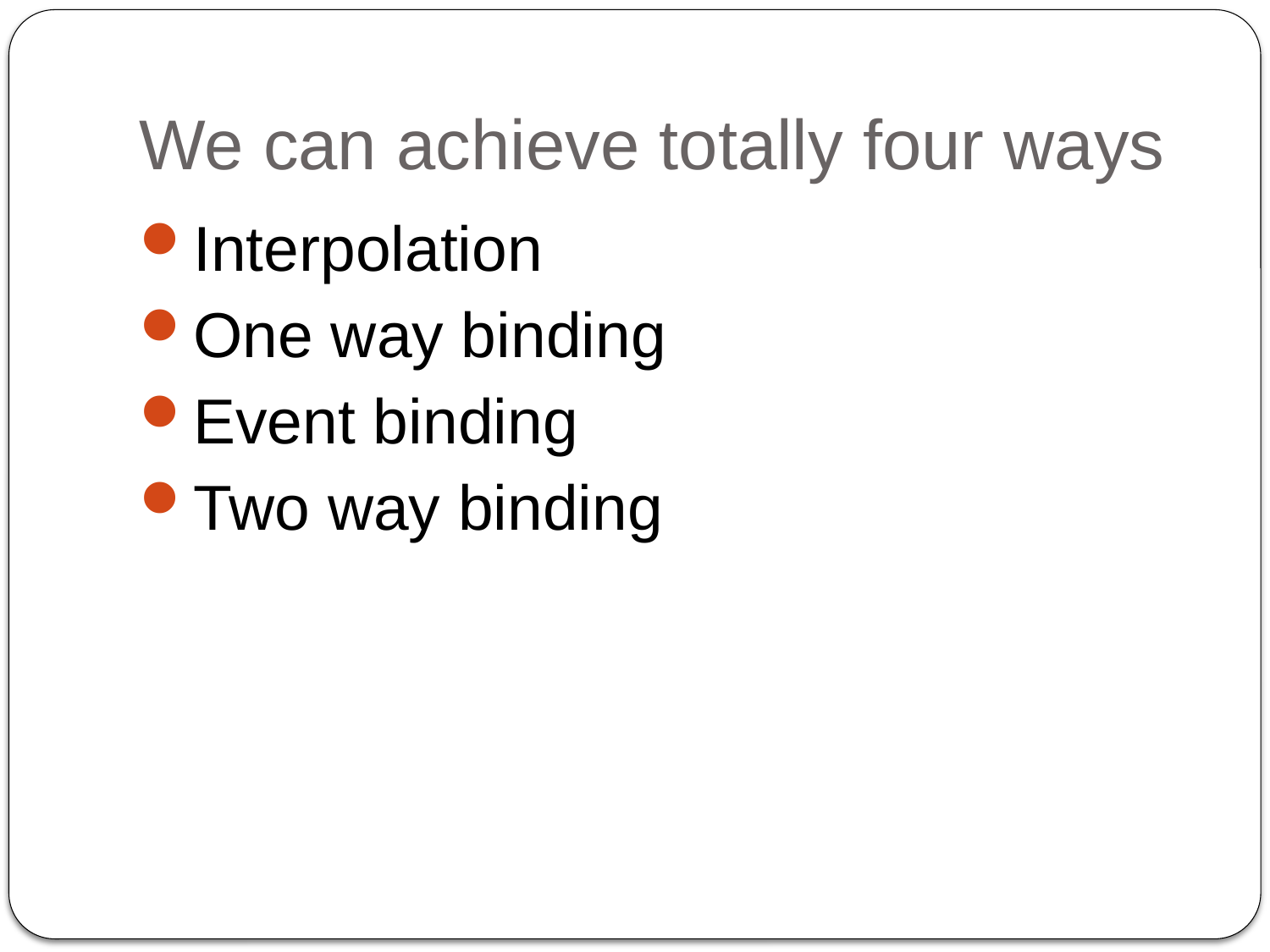

# We can achieve totally four ways
Interpolation
One way binding
Event binding
Two way binding